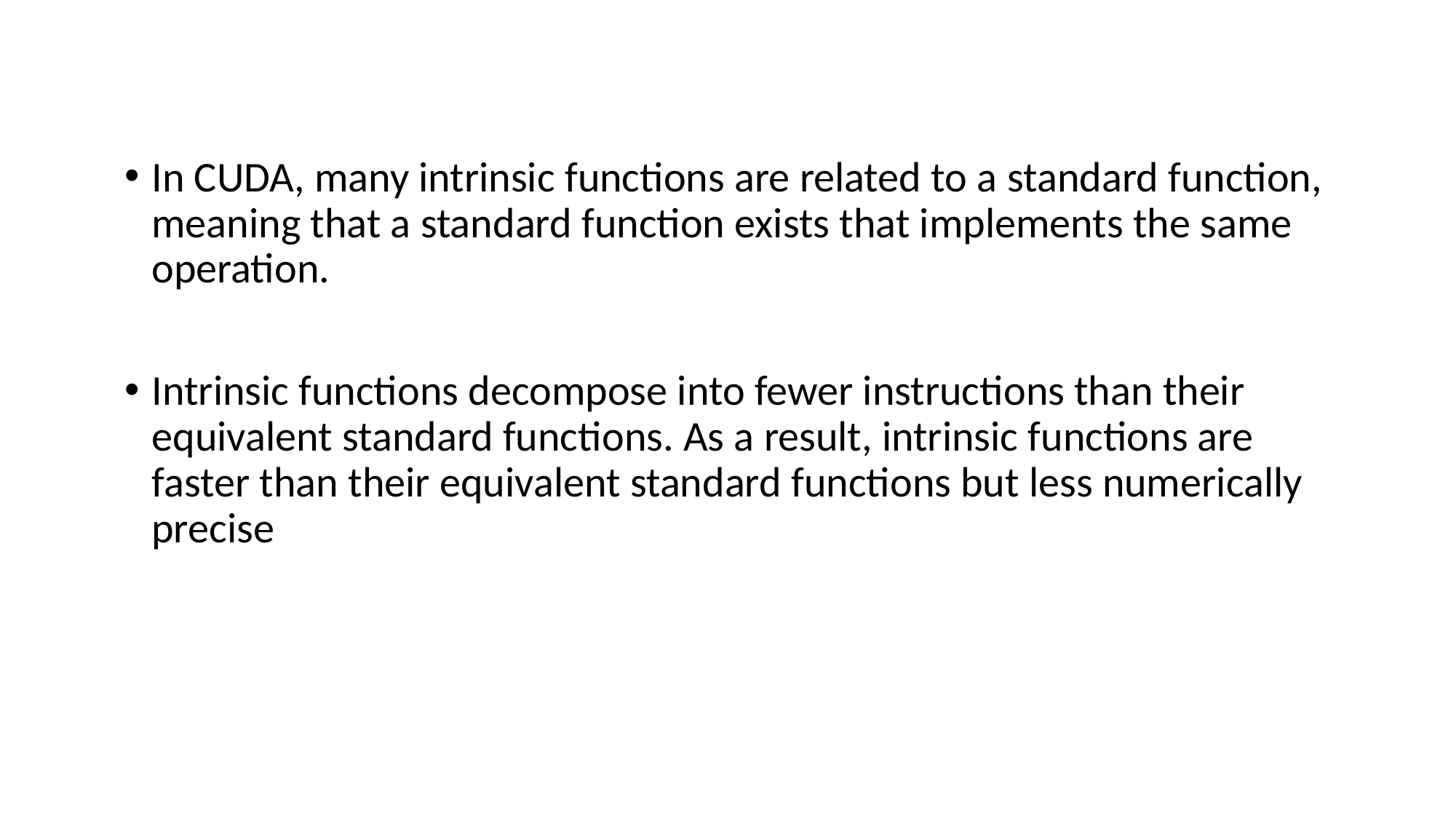

In CUDA, many intrinsic functions are related to a standard function, meaning that a standard function exists that implements the same operation.

Intrinsic functions decompose into fewer instructions than their equivalent standard functions. As a result, intrinsic functions are faster than their equivalent standard functions but less numerically precise